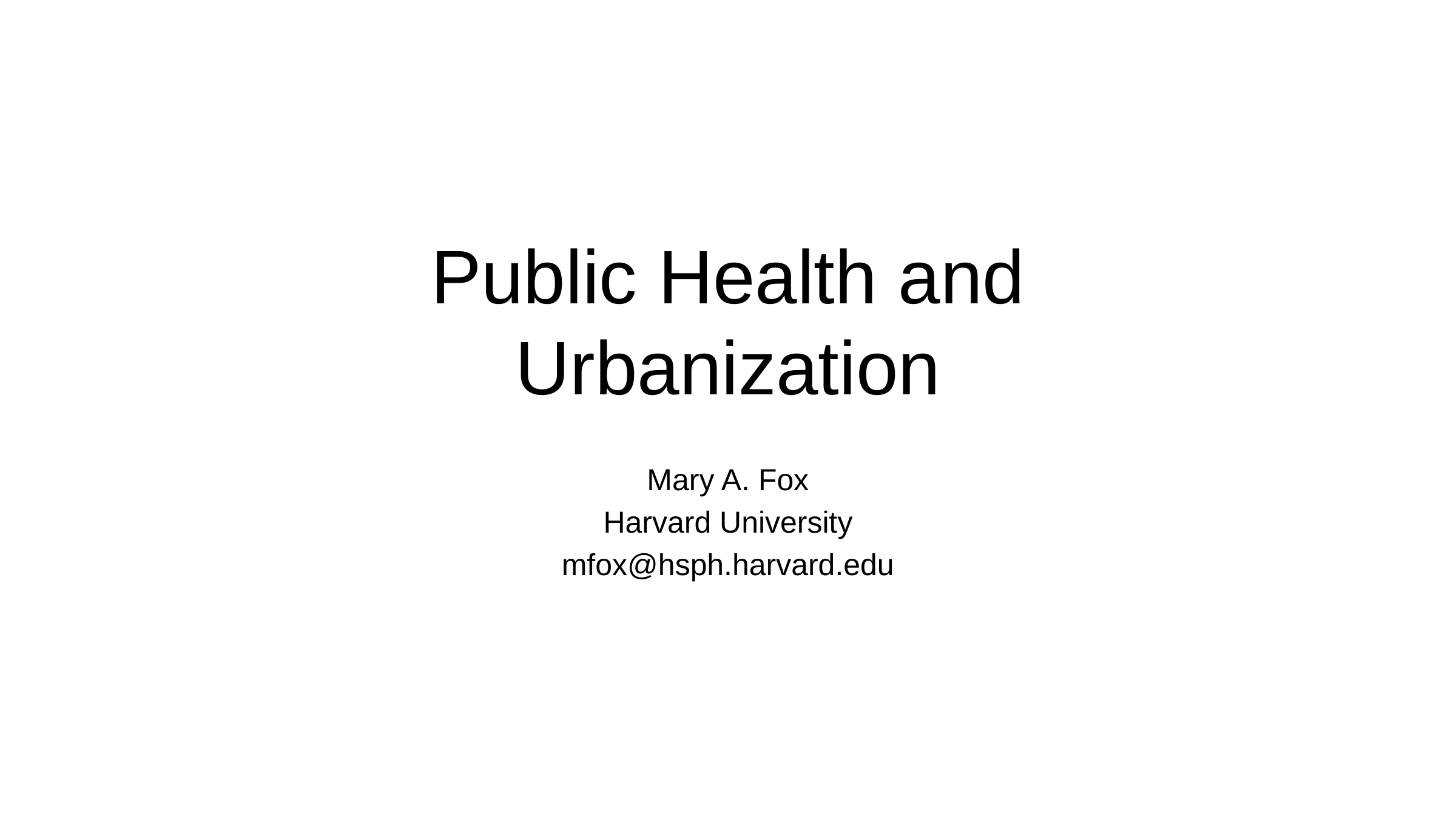

# Public Health and Urbanization
Mary A. Fox
Harvard University
mfox@hsph.harvard.edu